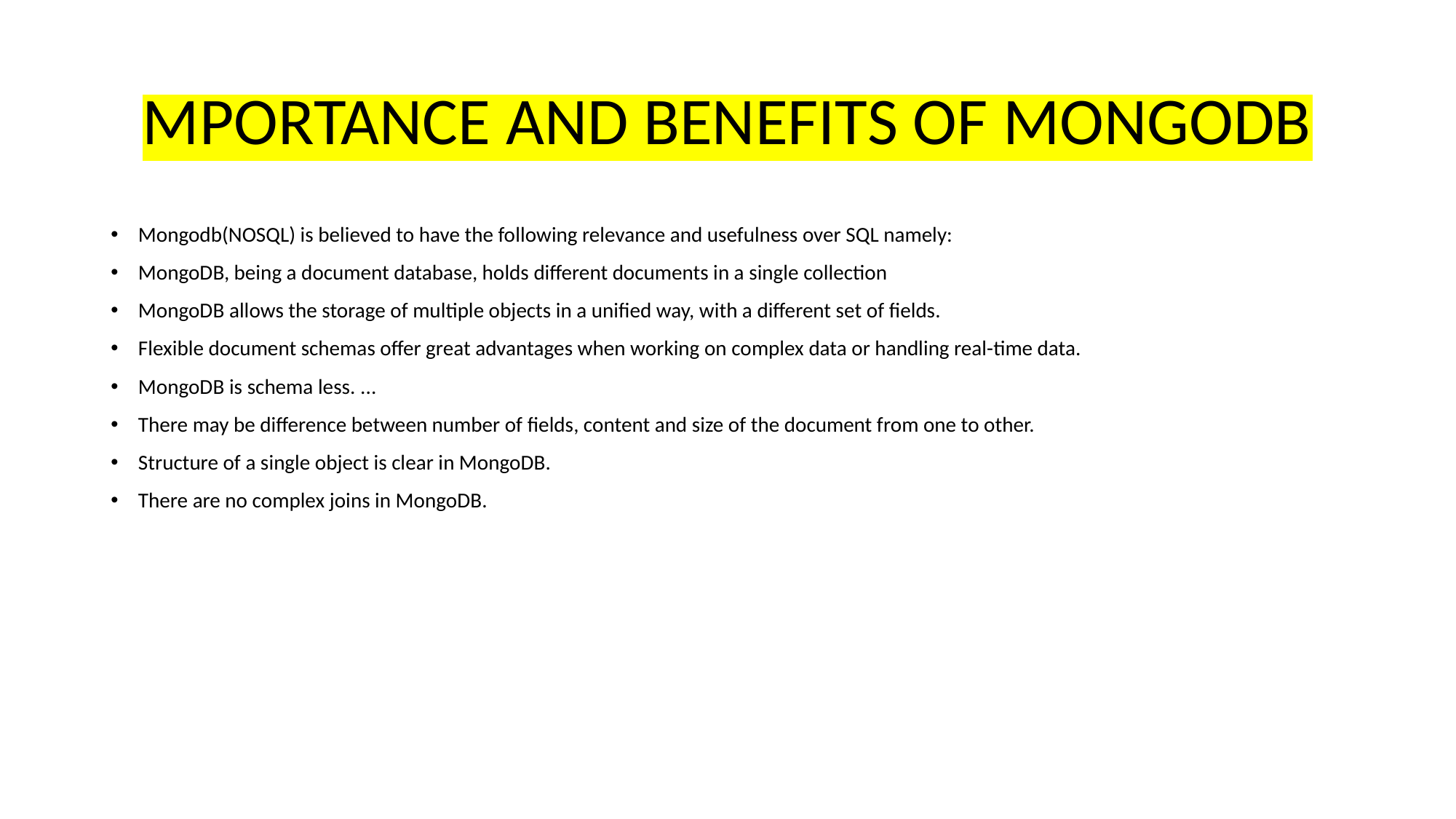

# MPORTANCE AND BENEFITS OF MONGODB
Mongodb(NOSQL) is believed to have the following relevance and usefulness over SQL namely:
MongoDB, being a document database, holds different documents in a single collection
MongoDB allows the storage of multiple objects in a unified way, with a different set of fields.
Flexible document schemas offer great advantages when working on complex data or handling real-time data.
MongoDB is schema less. ...
There may be difference between number of fields, content and size of the document from one to other.
Structure of a single object is clear in MongoDB.
There are no complex joins in MongoDB.